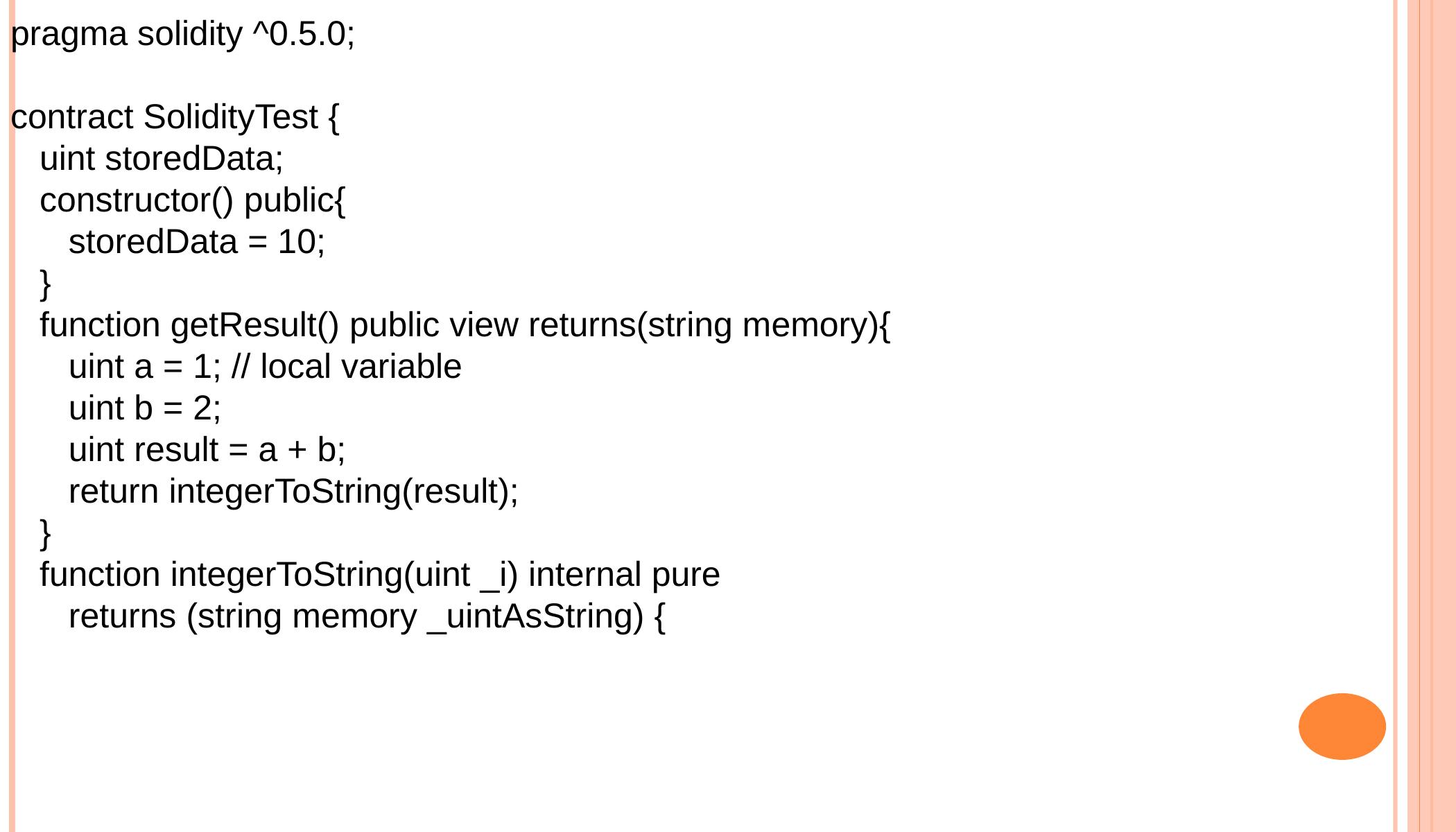

pragma solidity ^0.5.0;

contract SolidityTest {
   uint storedData;
   constructor() public{
      storedData = 10;
   }
   function getResult() public view returns(string memory){
      uint a = 1; // local variable
      uint b = 2;
      uint result = a + b;
      return integerToString(result);
   }
   function integerToString(uint _i) internal pure
      returns (string memory _uintAsString) {